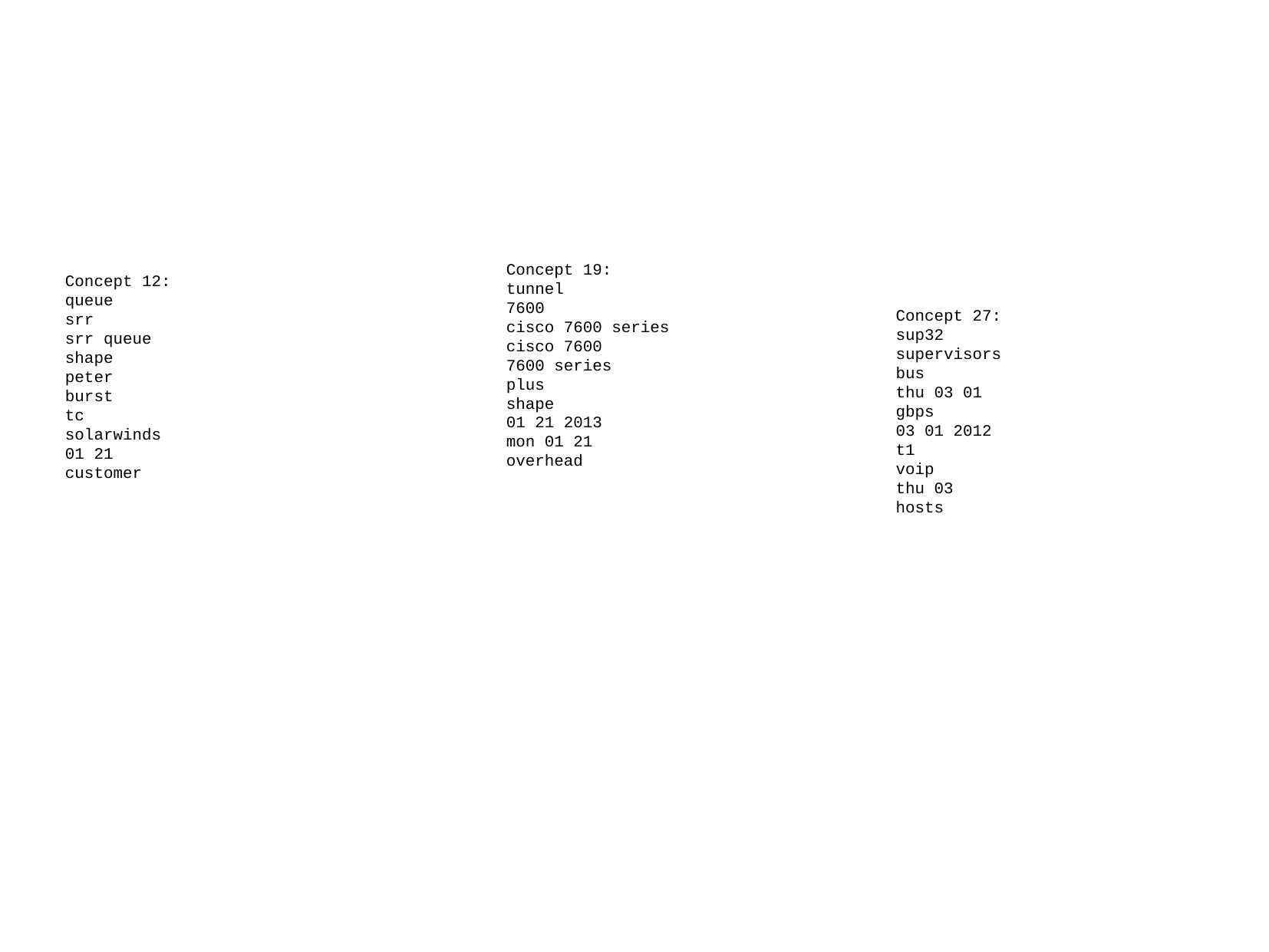

Concept 19:
tunnel
7600
cisco 7600 series
cisco 7600
7600 series
plus
shape
01 21 2013
mon 01 21
overhead
Concept 12:
queue
srr
srr queue
shape
peter
burst
tc
solarwinds
01 21
customer
Concept 27:
sup32
supervisors
bus
thu 03 01
gbps
03 01 2012
t1
voip
thu 03
hosts